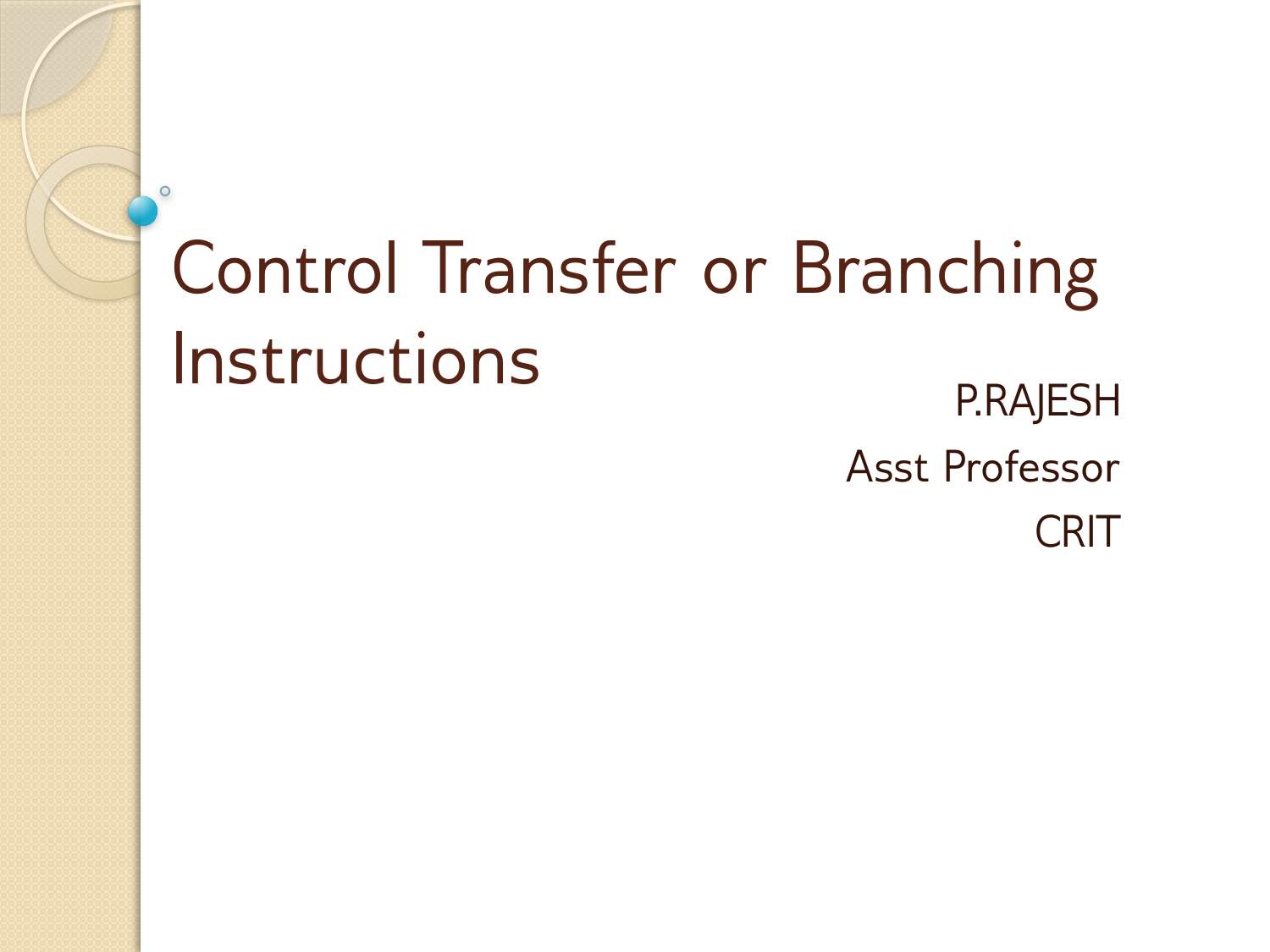

# Control Transfer or Branching Instructions
P.RAJESH
Asst Professor
CRIT